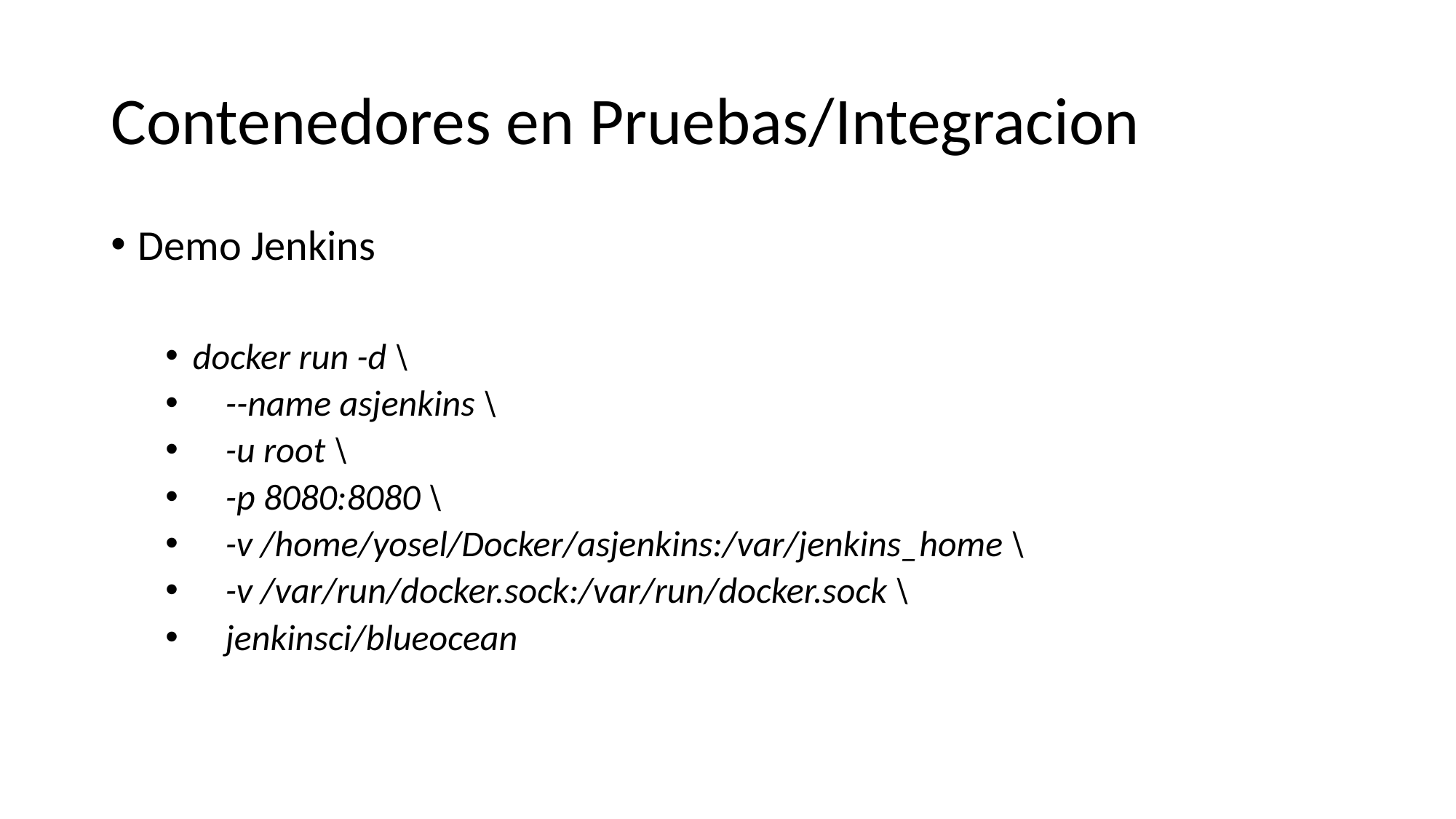

# Contenedores en Pruebas/Integracion
Demo Jenkins

docker run -d \
    --name asjenkins \
    -u root \
    -p 8080:8080 \
    -v /home/yosel/Docker/asjenkins:/var/jenkins_home \
    -v /var/run/docker.sock:/var/run/docker.sock \
    jenkinsci/blueocean